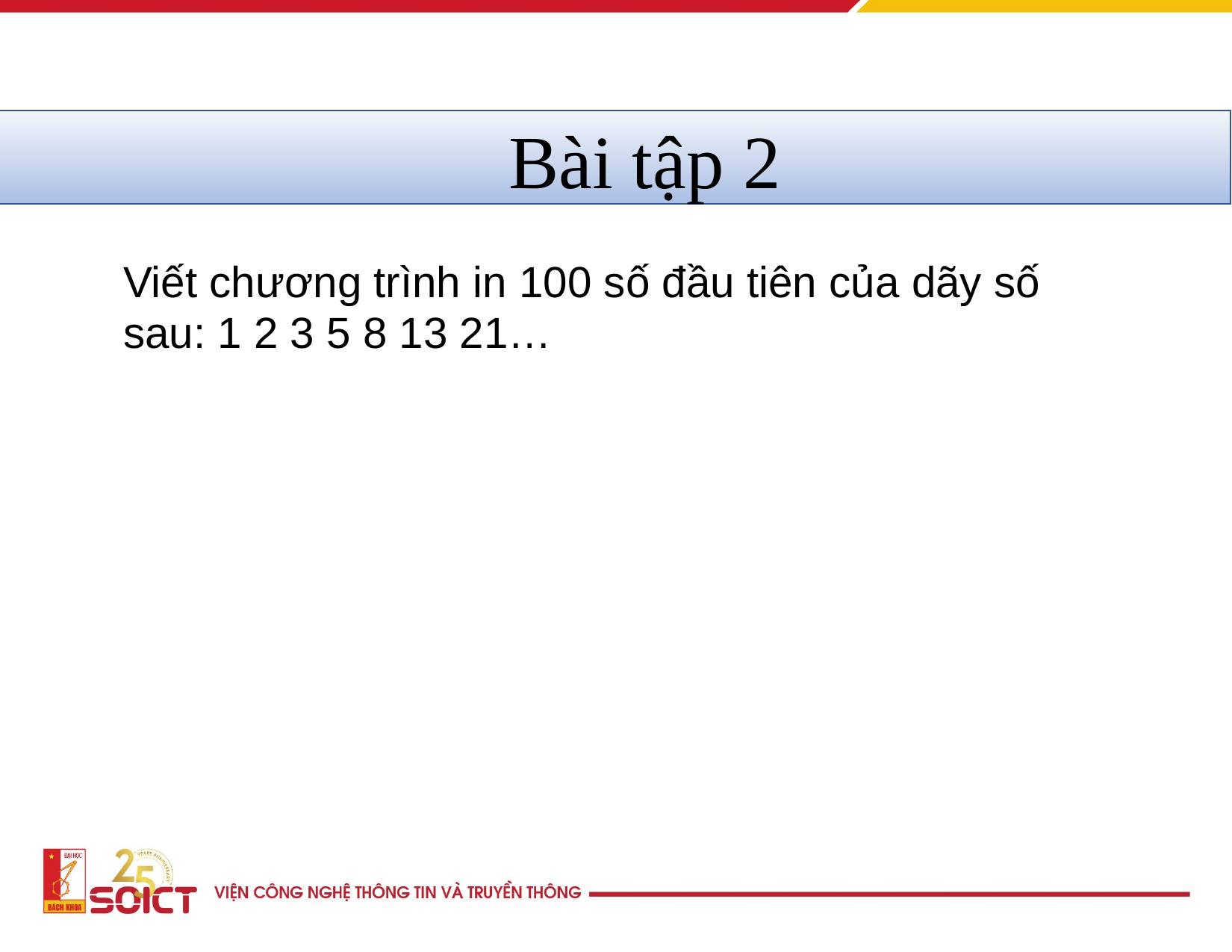

# Bài tập 2
Viết chương trình in 100 số đầu tiên của dãy số  sau: 1 2 3 5 8 13 21…